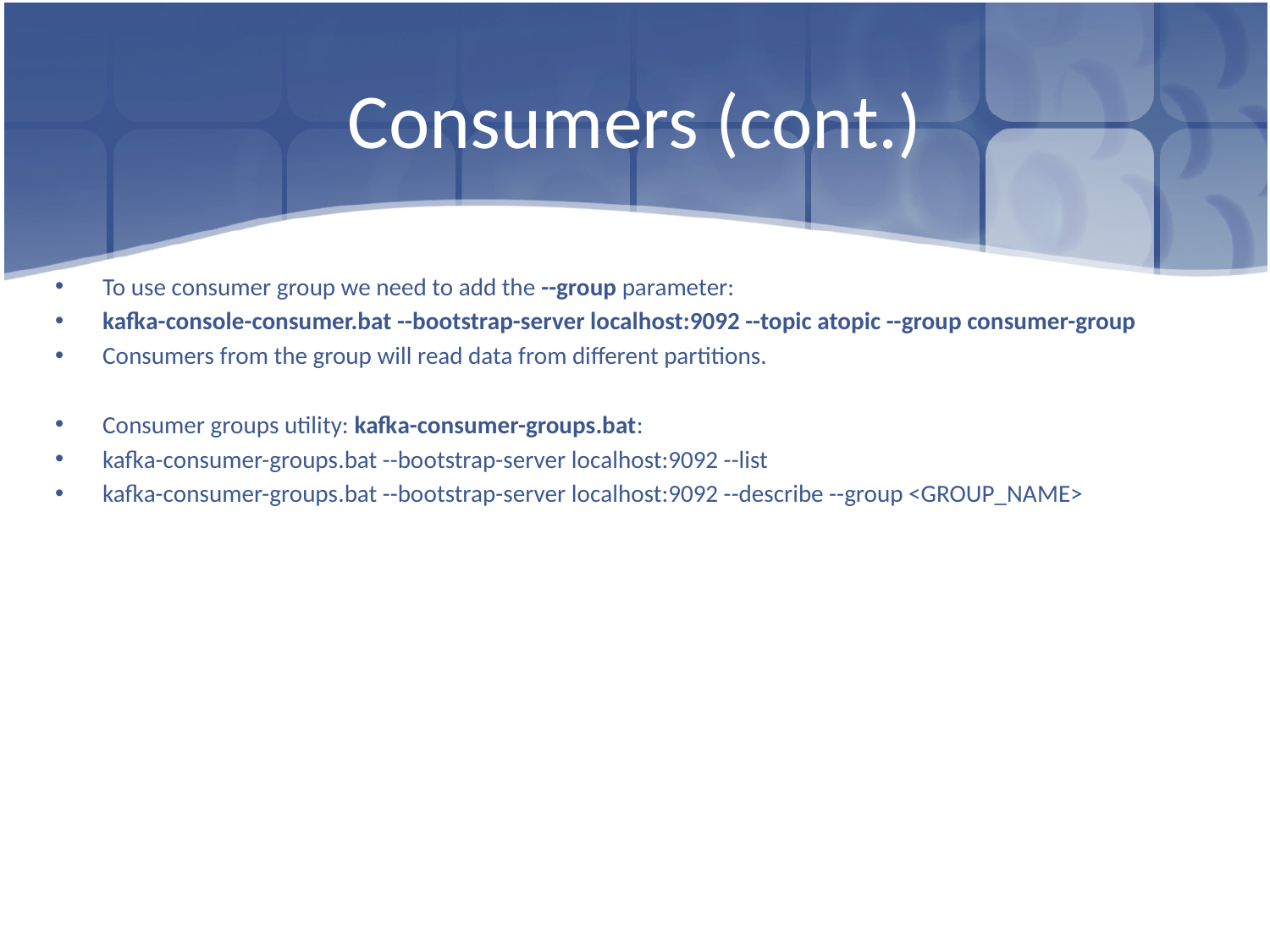

# Consumers (cont.)
To use consumer group we need to add the --group parameter:
kafka-console-consumer.bat --bootstrap-server localhost:9092 --topic atopic --group consumer-group
Consumers from the group will read data from different partitions.

Consumer groups utility: kafka-consumer-groups.bat:
kafka-consumer-groups.bat --bootstrap-server localhost:9092 --list
kafka-consumer-groups.bat --bootstrap-server localhost:9092 --describe --group <GROUP_NAME>